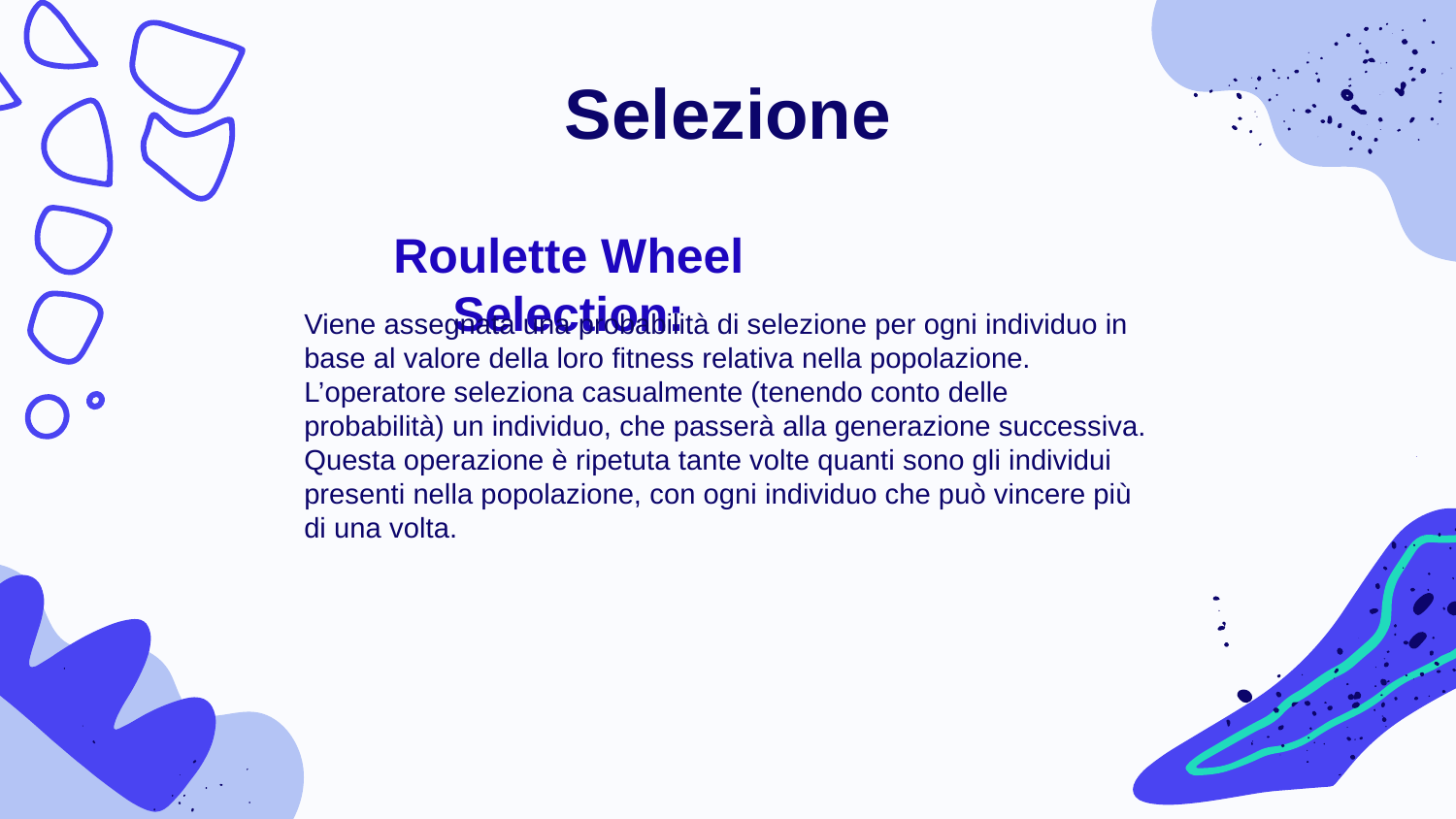

# Selezione

Viene assegnata una probabilità di selezione per ogni individuo in base al valore della loro fitness relativa nella popolazione. L’operatore seleziona casualmente (tenendo conto delle probabilità) un individuo, che passerà alla generazione successiva. Questa operazione è ripetuta tante volte quanti sono gli individui presenti nella popolazione, con ogni individuo che può vincere più di una volta.
Roulette Wheel Selection: